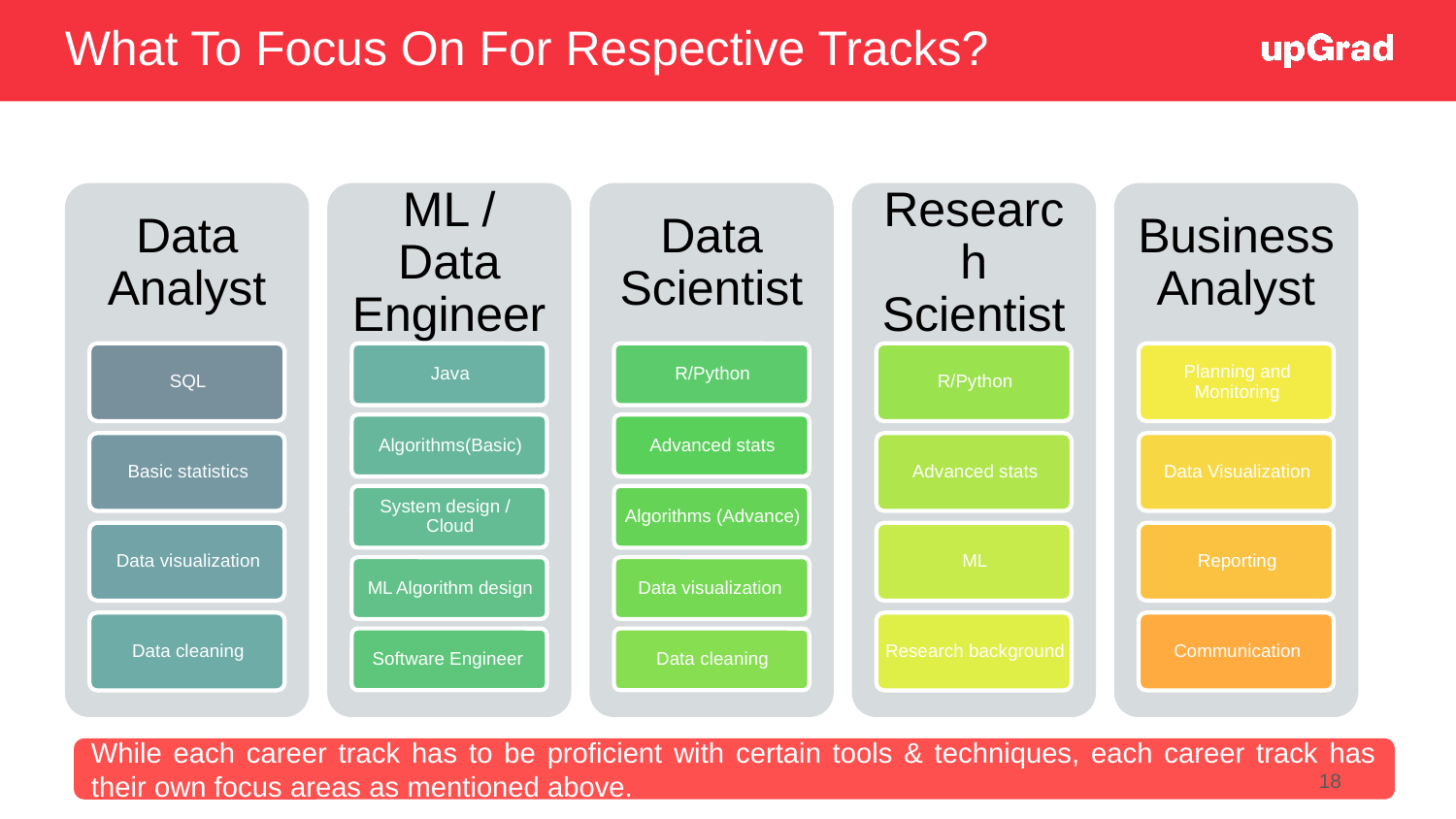

# What To Focus On For Respective Tracks?
Data Analyst
SQL
Basic statistics
Data visualization
Data cleaning
ML / Data Engineer
Java
Algorithms(Basic)
System design /   Cloud
ML Algorithm design
Software Engineer
Data Scientist
R/Python
Advanced stats
Algorithms (Advance)
Data visualization
Data cleaning
Research Scientist
R/Python
Advanced stats
ML
Research background
Business Analyst
Planning and Monitoring
Data Visualization
Reporting
Communication
While each career track has to be proficient with certain tools & techniques, each career track has their own focus areas as mentioned above.
18